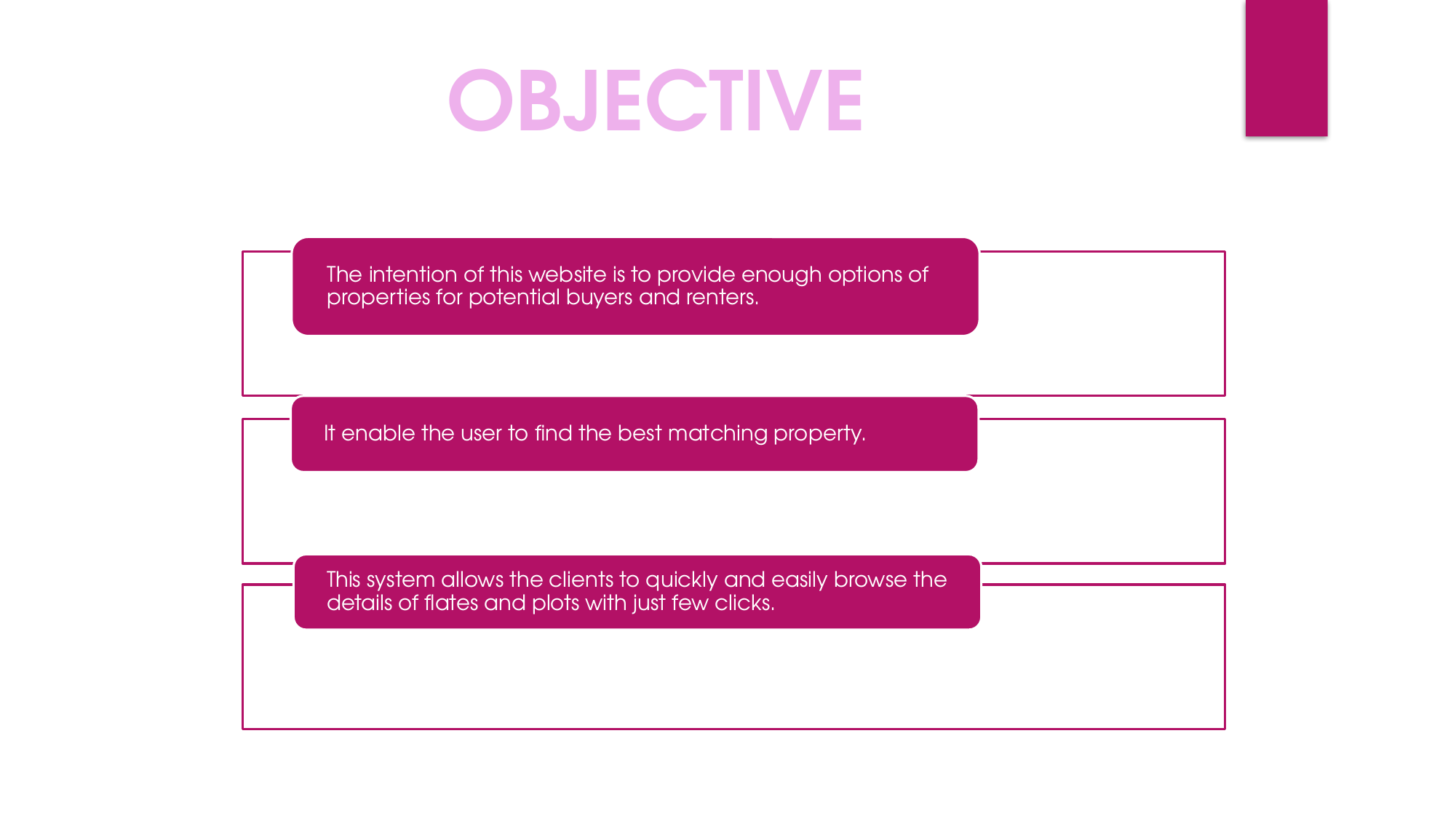

OBJECTIVE
The intention of this website is to provide enough options of properties for potential buyers and renters.
It enable the user to find the best matching property.
This system allows the clients to quickly and easily browse the details of flates and plots with just few clicks.